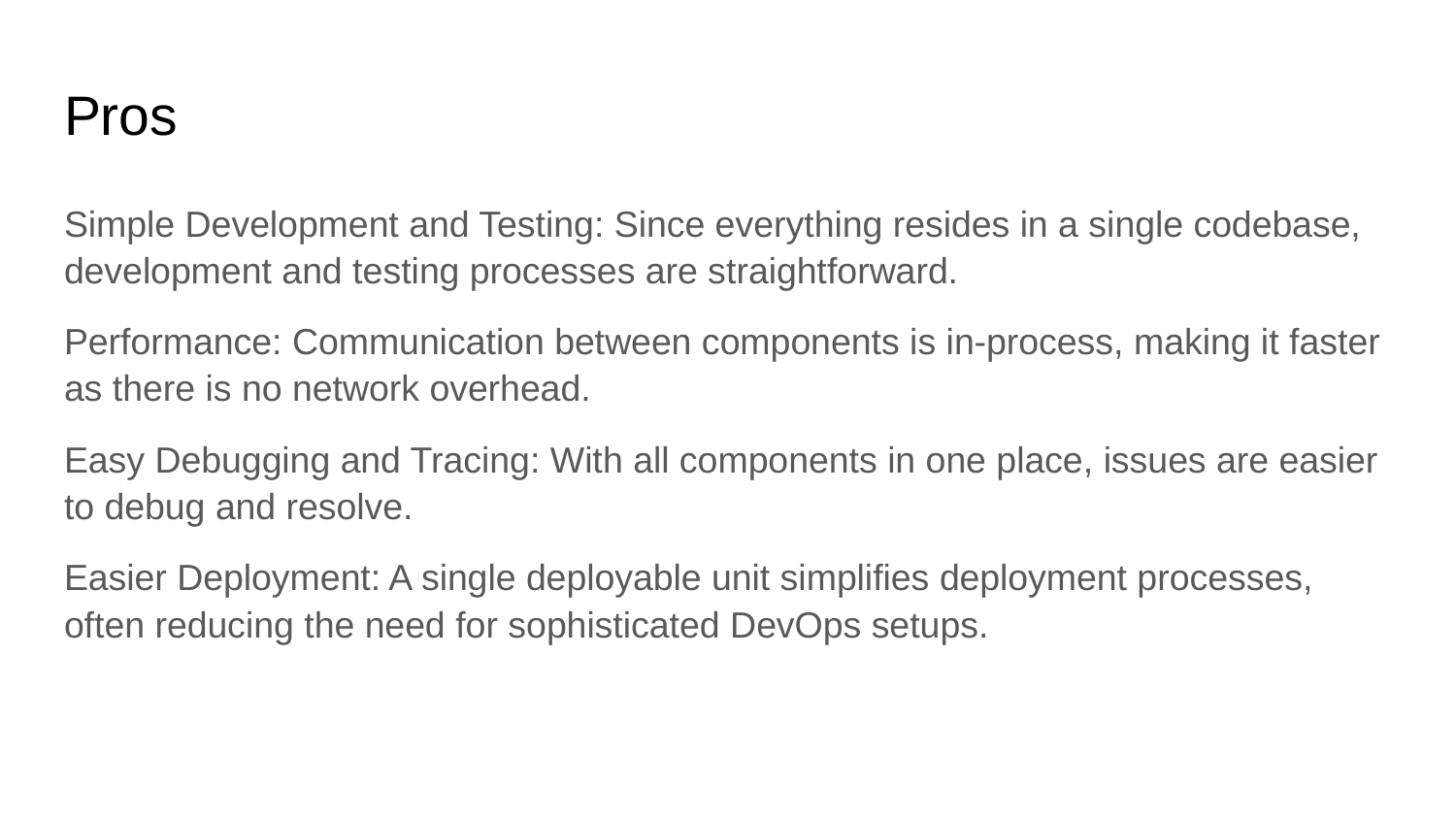

# Pros
Simple Development and Testing: Since everything resides in a single codebase, development and testing processes are straightforward.
Performance: Communication between components is in-process, making it faster as there is no network overhead.
Easy Debugging and Tracing: With all components in one place, issues are easier to debug and resolve.
Easier Deployment: A single deployable unit simplifies deployment processes, often reducing the need for sophisticated DevOps setups.